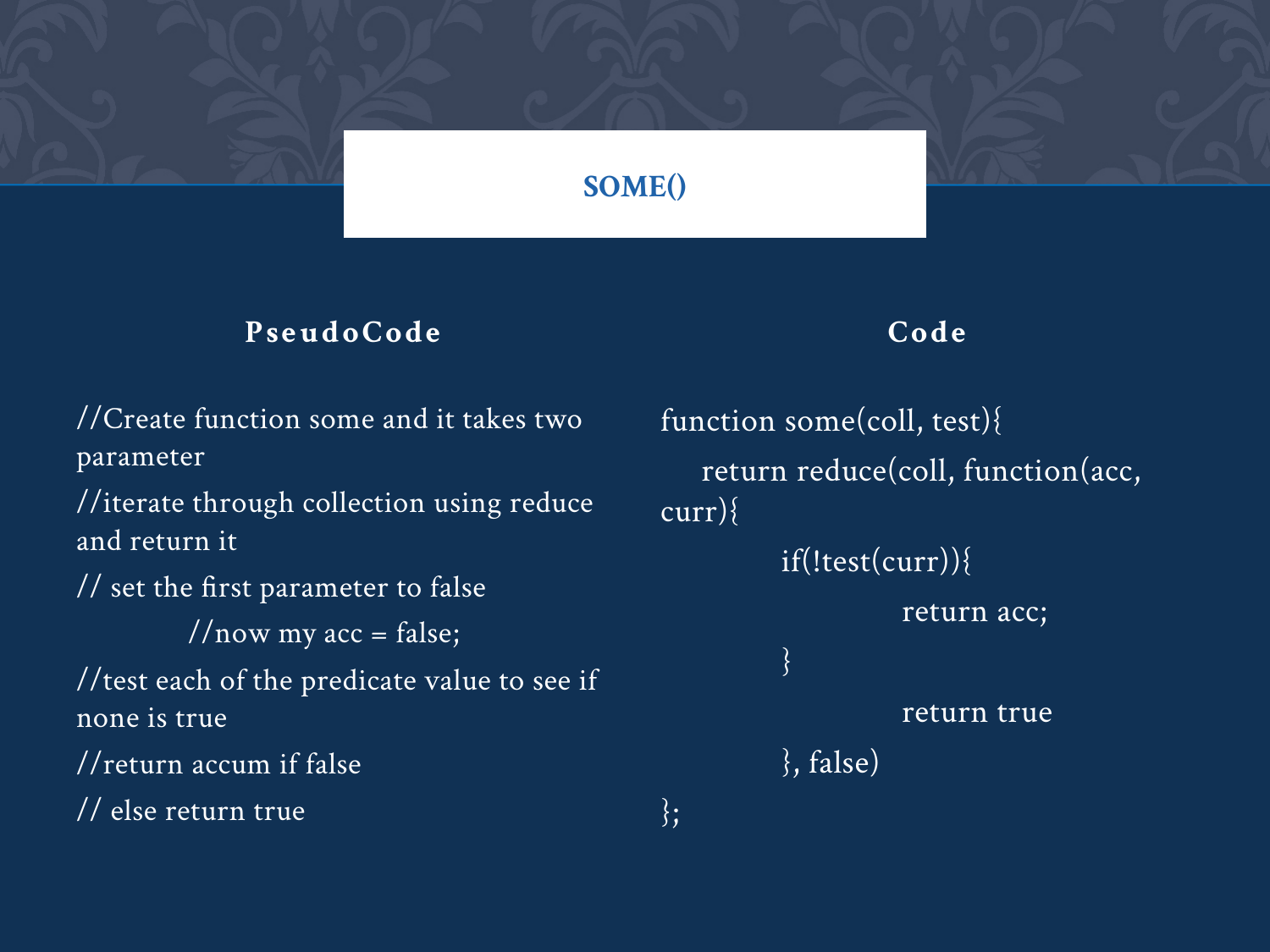

# Some()
PseudoCode
Code
function some(coll, test){
     return reduce(coll, function(acc, curr){
	if(!test(curr)){
		return acc;
	}
		return true
	}, false)
};
//Create function some and it takes two parameter
//iterate through collection using reduce and return it
// set the first parameter to false
	//now my acc = false;
//test each of the predicate value to see if none is true
//return accum if false
// else return true